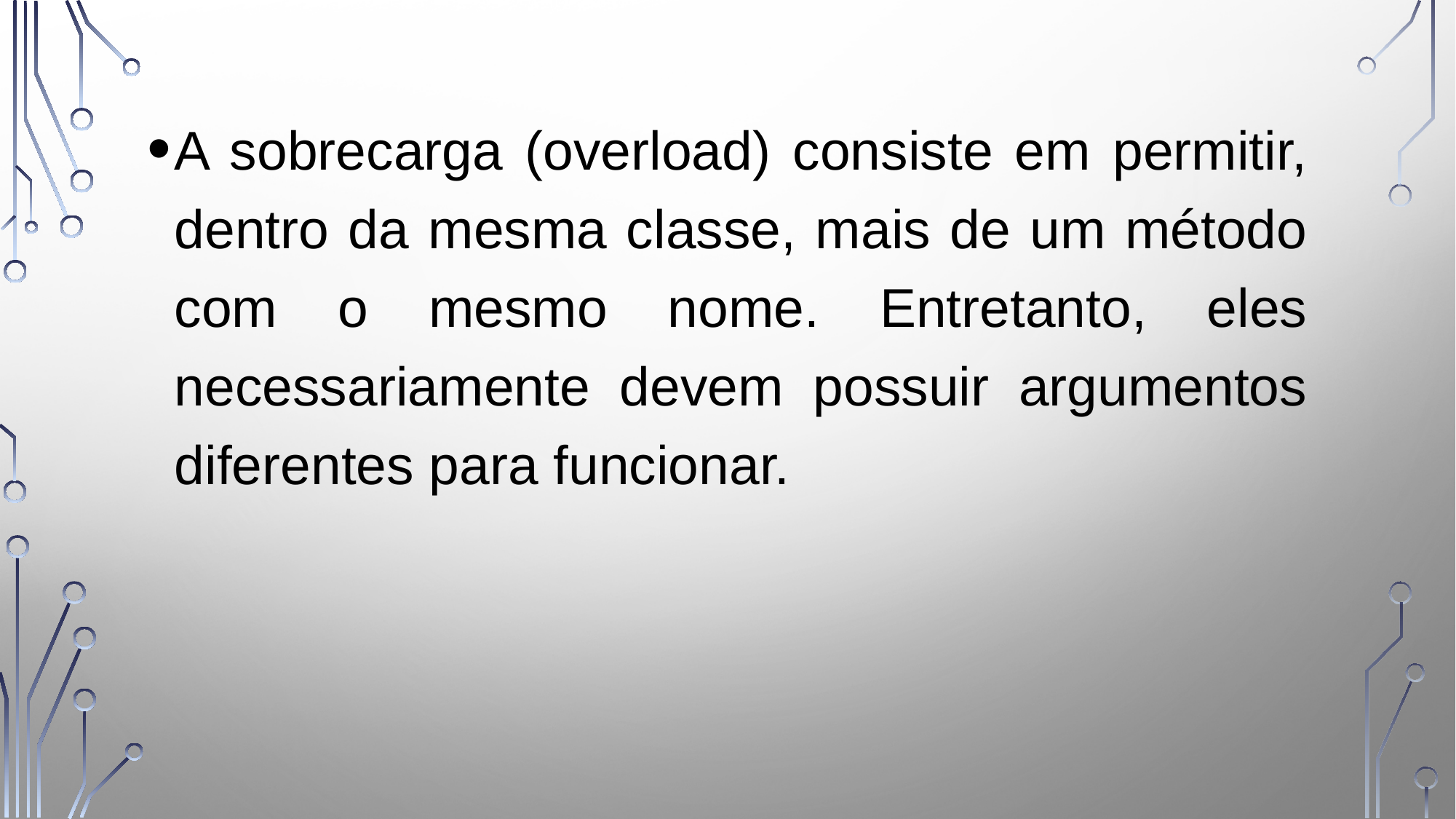

A sobrecarga (overload) consiste em permitir, dentro da mesma classe, mais de um método com o mesmo nome. Entretanto, eles necessariamente devem possuir argumentos diferentes para funcionar.
19